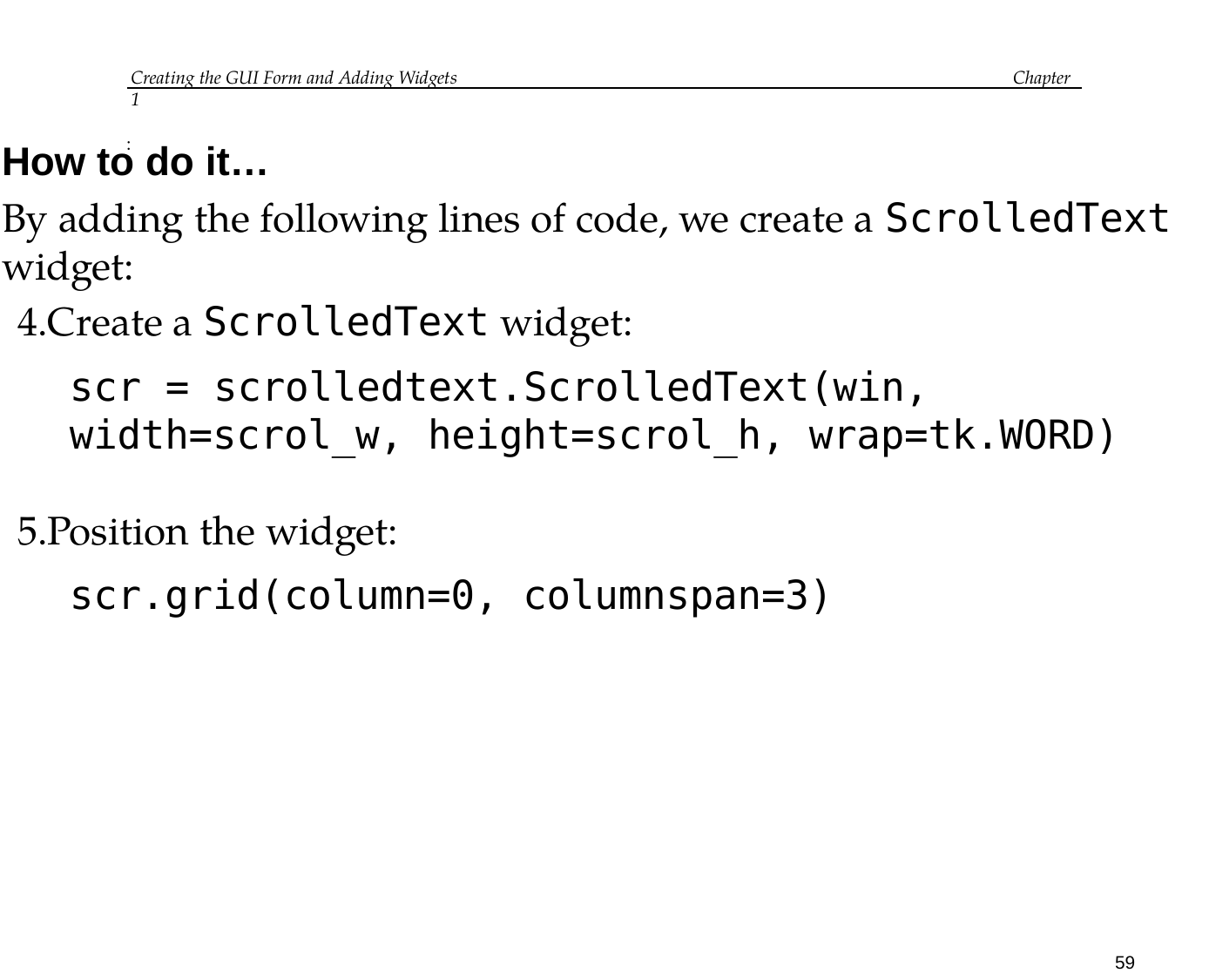

Creating the GUI Form and Adding Widgets	                                        Chapter 1

:

How to do it…
By adding the following lines of code, we create a ScrolledText widget:

Create a ScrolledText widget:
scr = scrolledtext.ScrolledText(win, width=scrol_w, height=scrol_h, wrap=tk.WORD)

Position the widget:
scr.grid(column=0, columnspan=3)

59